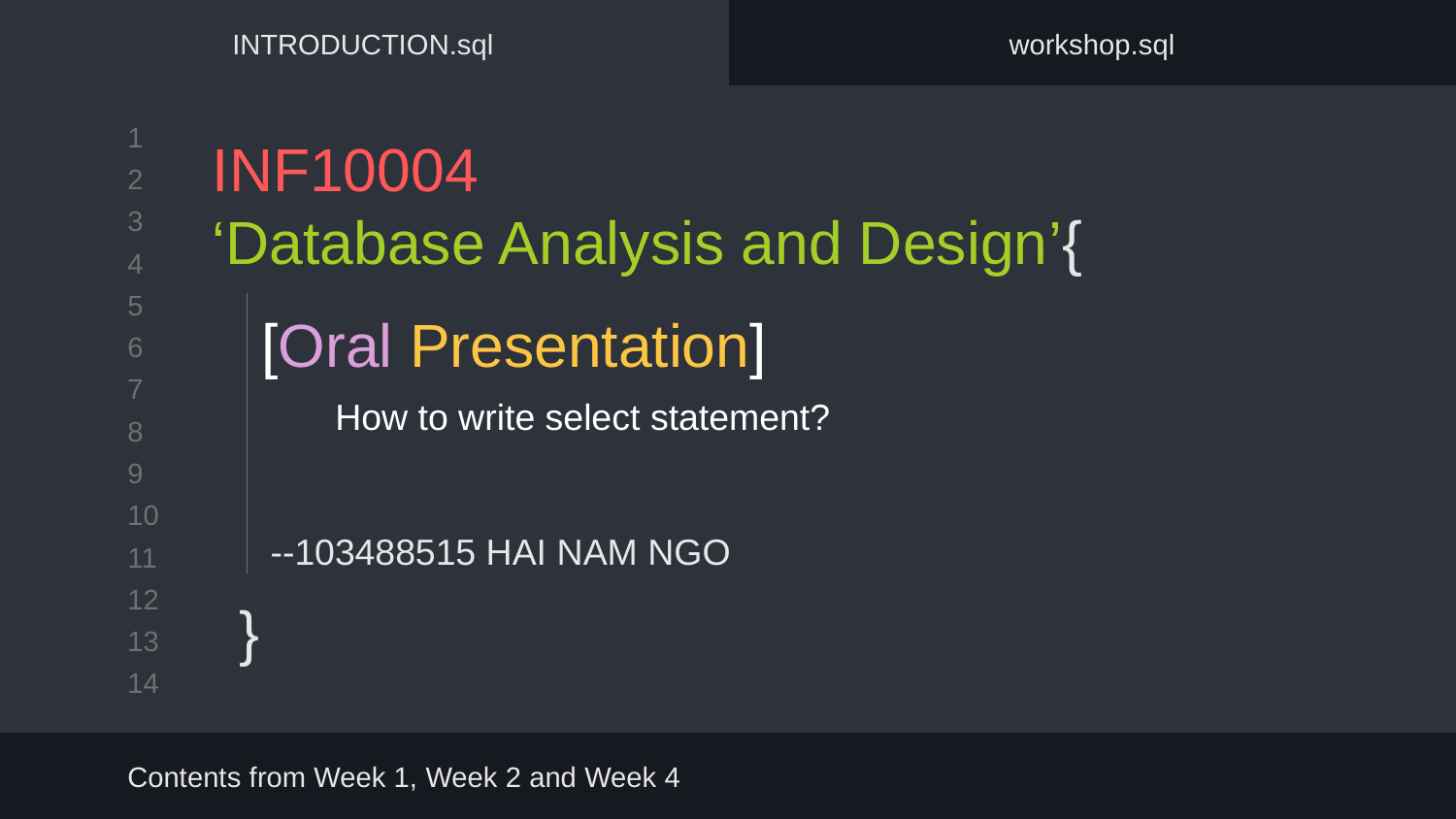

INTRODUCTION.sql
workshop.sql
# INF10004 ‘Database Analysis and Design’{
}
[Oral Presentation]
How to write select statement?
--103488515 HAI NAM NGO
Contents from Week 1, Week 2 and Week 4